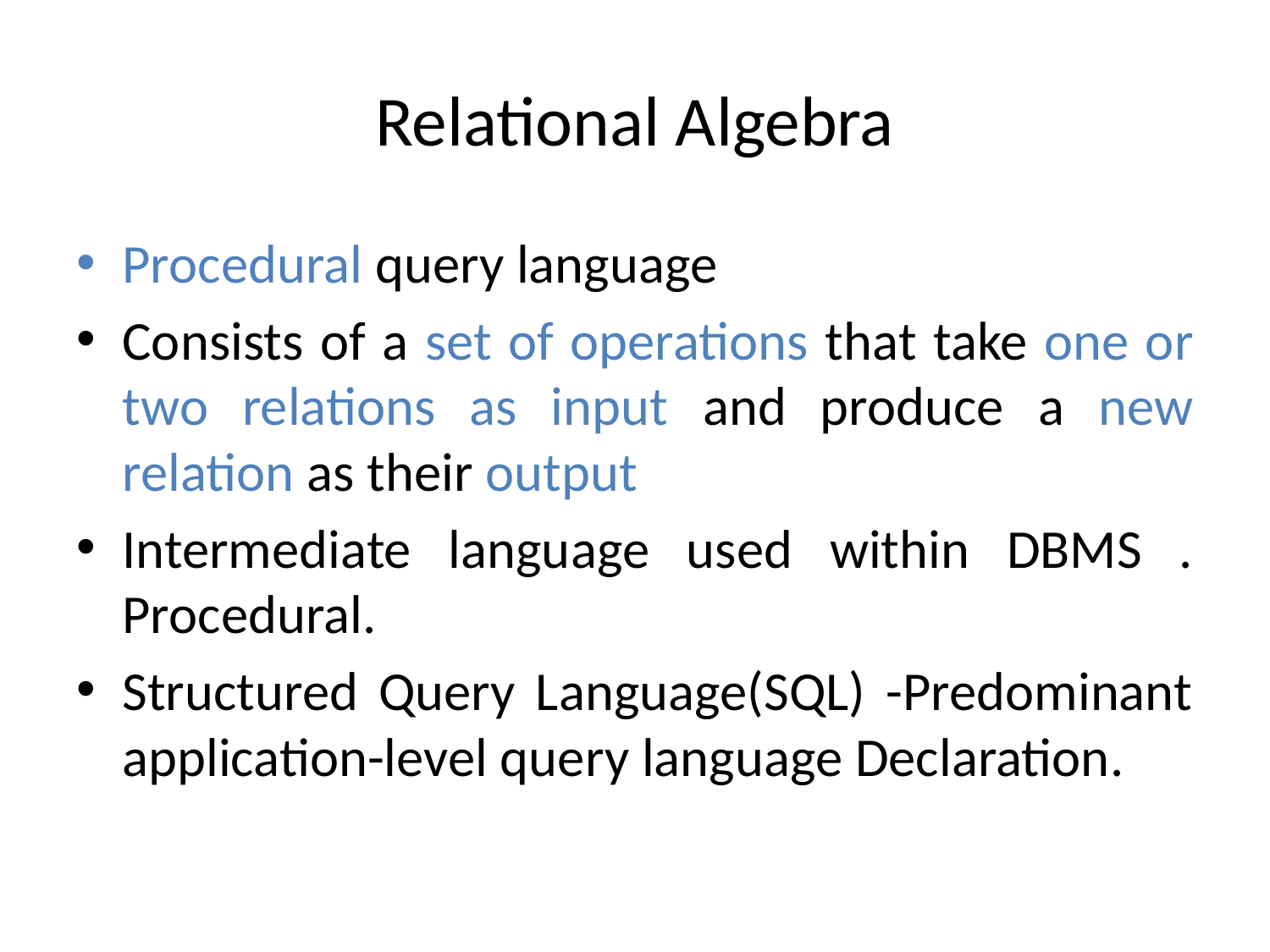

# Relational Algebra
Procedural query language
Consists of a set of operations that take one or two relations as input and produce a new relation as their output
Intermediate language used within DBMS . Procedural.
Structured Query Language(SQL) -Predominant application-level query language Declaration.